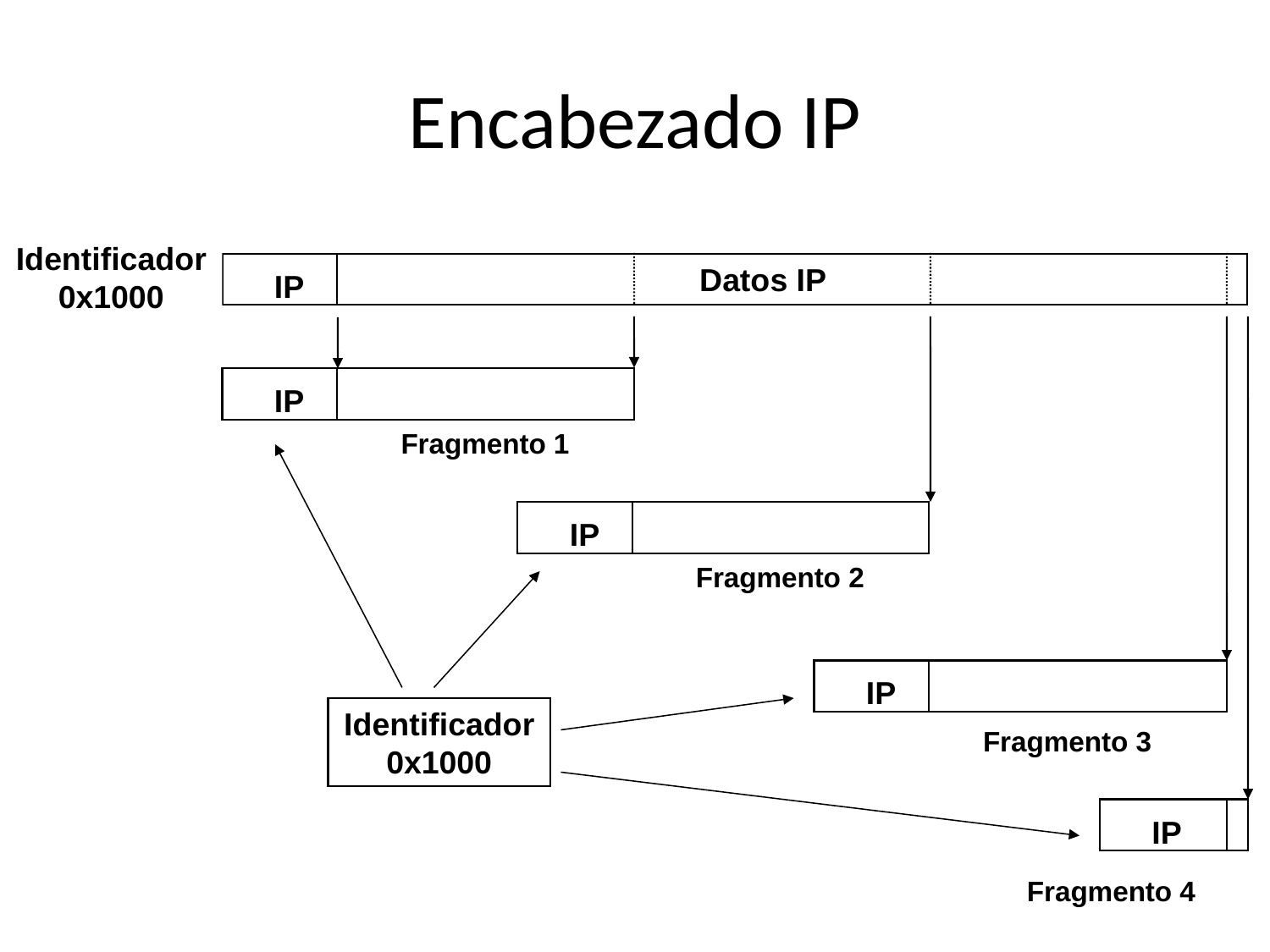

# Encabezado IP
Identificador
0x1000

Datos IP
IP

IP
Fragmento 1

IP
Fragmento 2

IP
Identificador
0x1000

Fragmento 3

IP
Fragmento 4